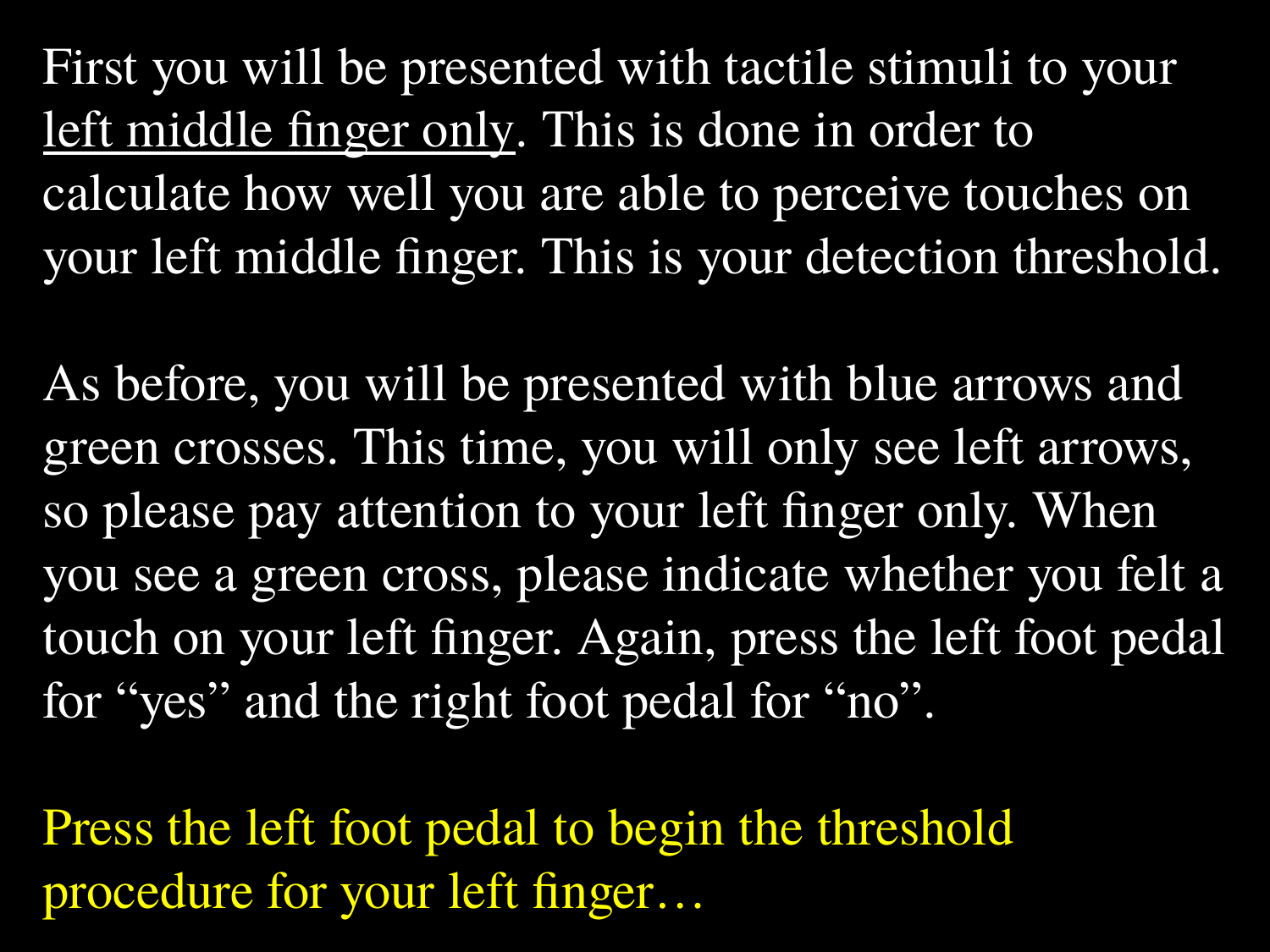

First you will be presented with tactile stimuli to your left middle finger only. This is done in order to calculate how well you are able to perceive touches on your left middle finger. This is your detection threshold.

As before, you will be presented with blue arrows and green crosses. This time, you will only see left arrows, so please pay attention to your left finger only. When you see a green cross, please indicate whether you felt a touch on your left finger. Again, press the left foot pedal for “yes” and the right foot pedal for “no”.

Press the left foot pedal to begin the threshold procedure for your left finger…